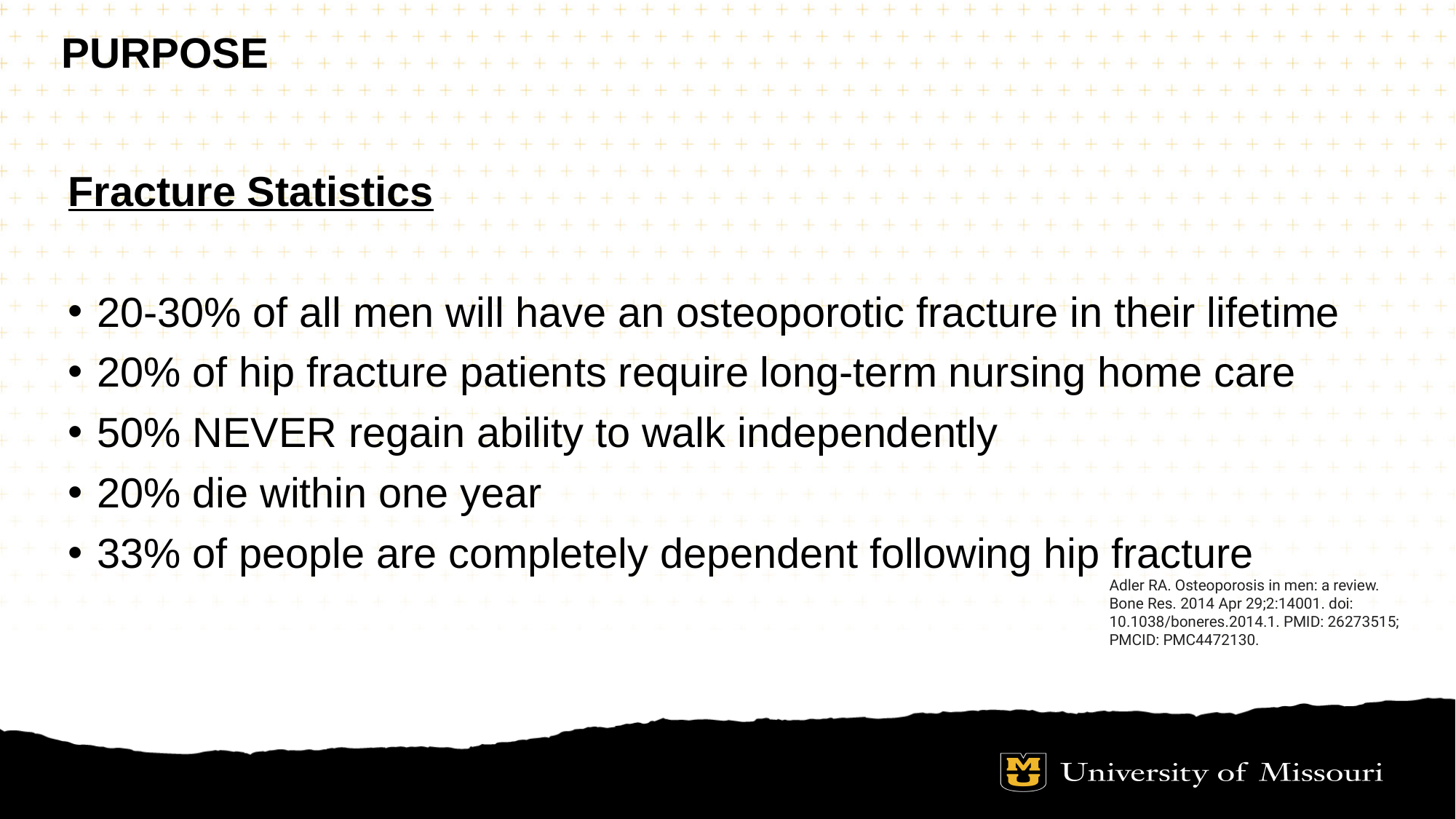

# Purpose

Fracture Statistics

20-30% of all men will have an osteoporotic fracture in their lifetime
20% of hip fracture patients require long-term nursing home care
50% NEVER regain ability to walk independently
20% die within one year
33% of people are completely dependent following hip fracture

Adler RA. Osteoporosis in men: a review. Bone Res. 2014 Apr 29;2:14001. doi: 10.1038/boneres.2014.1. PMID: 26273515; PMCID: PMC4472130.